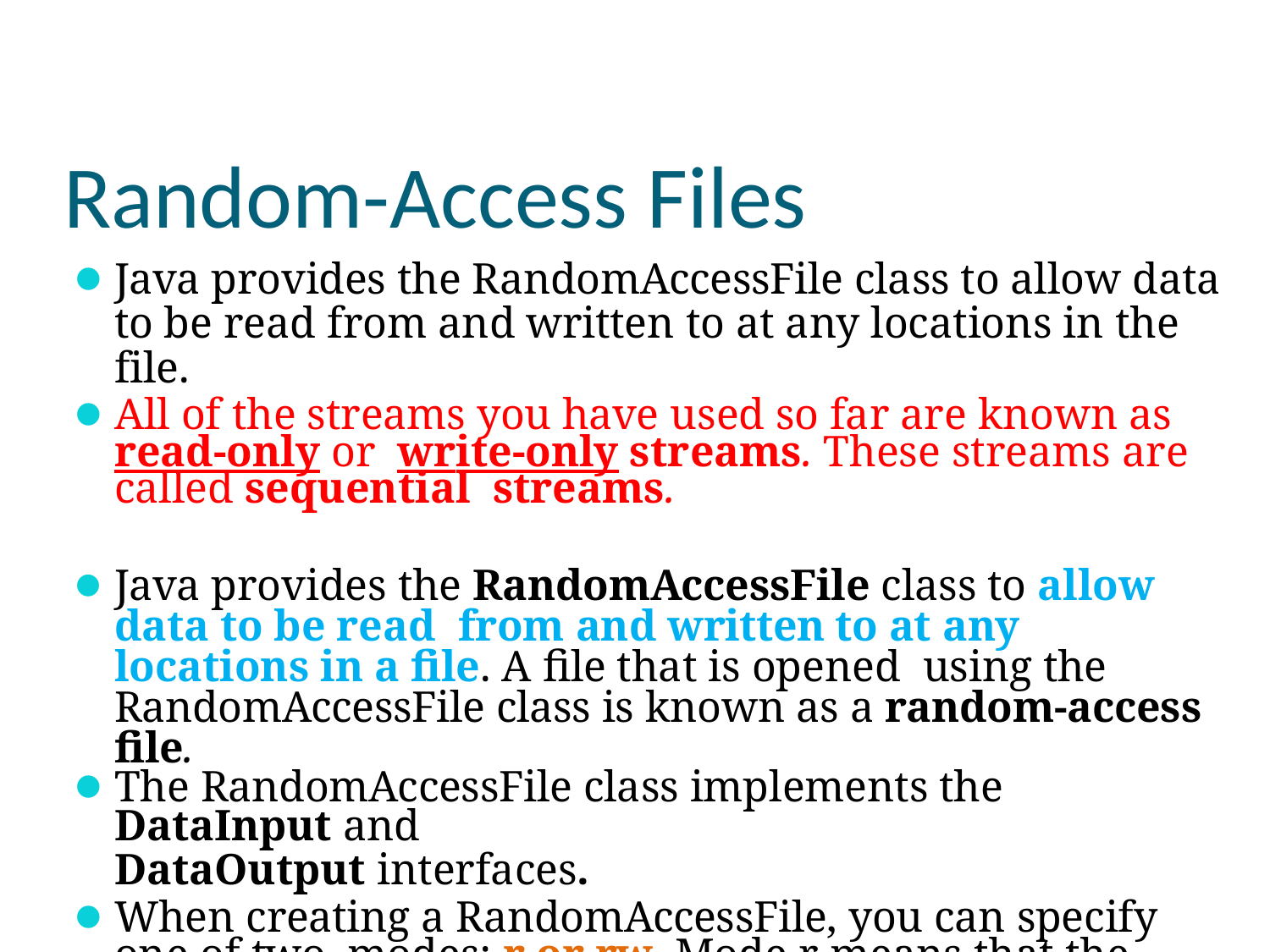

# Random-Access Files
Java provides the RandomAccessFile class to allow data to be read from and written to at any locations in the file.
All of the streams you have used so far are known as read-only or  write-only streams. These streams are called sequential  streams.

Java provides the RandomAccessFile class to allow data to be read  from and written to at any locations in a file. A file that is opened  using the RandomAccessFile class is known as a random-access  file.
The RandomAccessFile class implements the DataInput and
DataOutput interfaces.
When creating a RandomAccessFile, you can specify one of two  modes: r or rw. Mode r means that the stream is read-only, and  mode rw indicates that the stream allows both read and write.